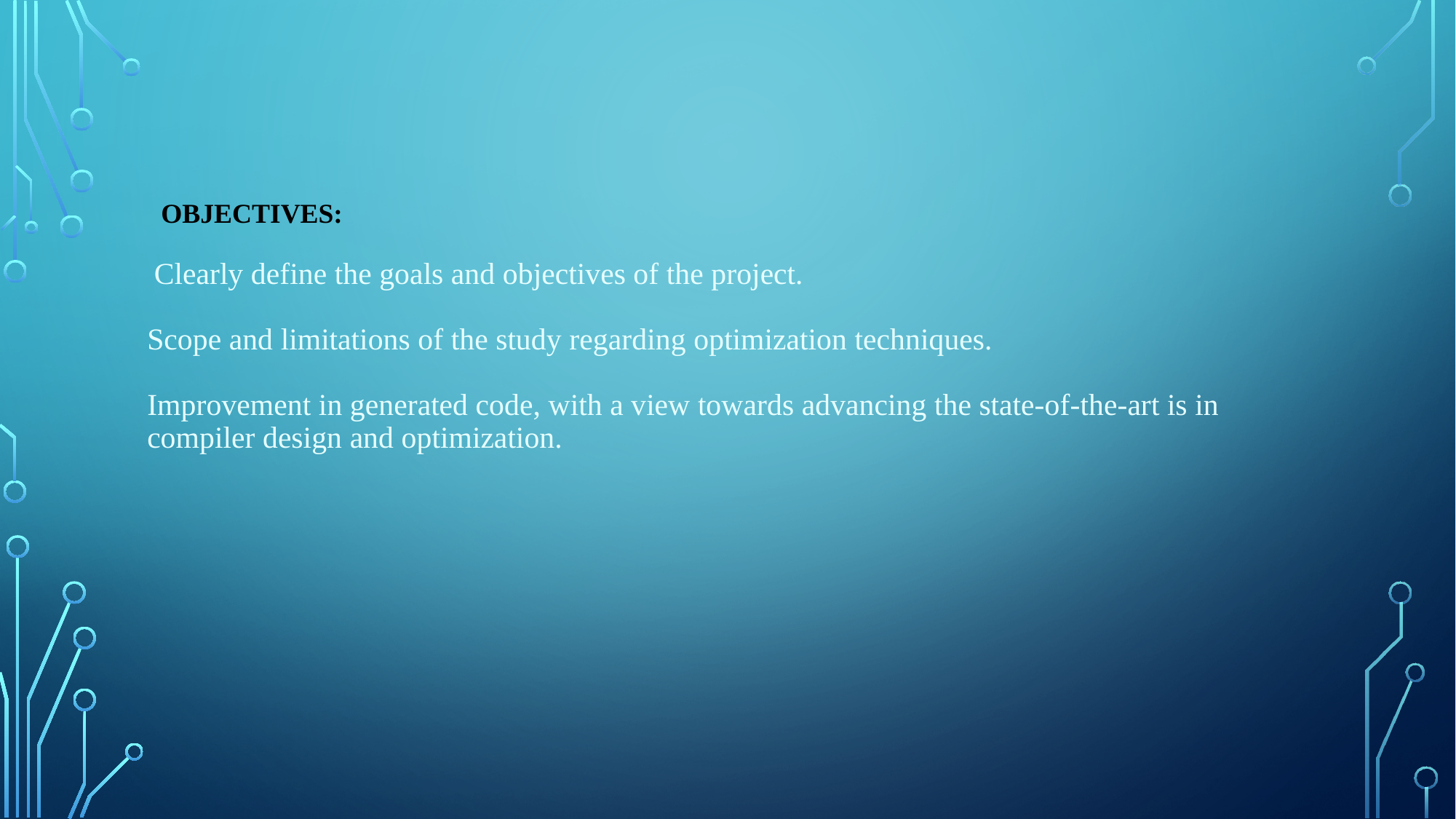

# Objectives: Clearly define the goals and objectives of the project. Scope and limitations of the study regarding optimization techniques. Improvement in generated code, with a view towards advancing the state-of-the-art is in compiler design and optimization.